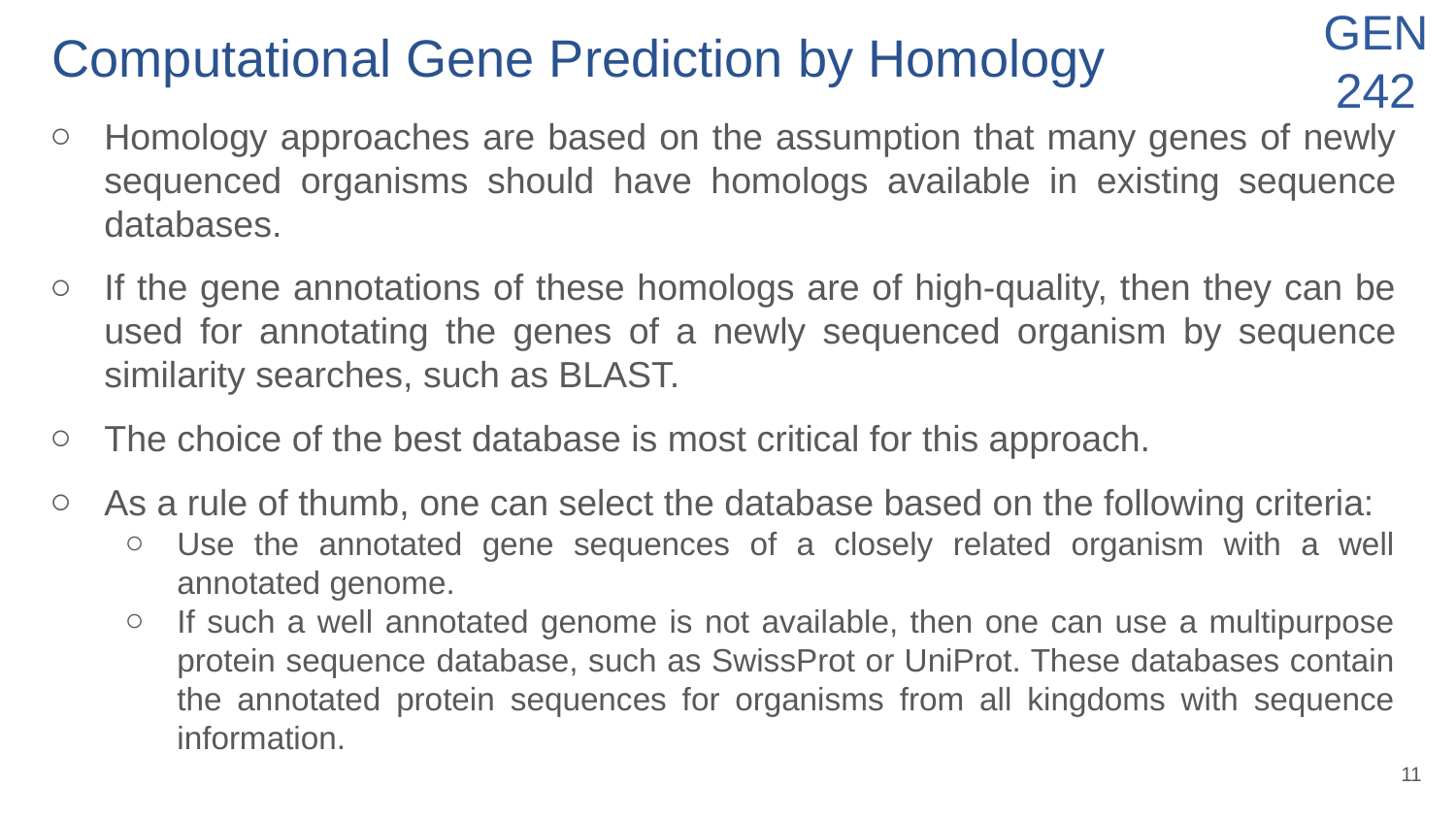

# Computational Gene Prediction by Homology
Homology approaches are based on the assumption that many genes of newly sequenced organisms should have homologs available in existing sequence databases.
If the gene annotations of these homologs are of high-quality, then they can be used for annotating the genes of a newly sequenced organism by sequence similarity searches, such as BLAST.
The choice of the best database is most critical for this approach.
As a rule of thumb, one can select the database based on the following criteria:
Use the annotated gene sequences of a closely related organism with a well annotated genome.
If such a well annotated genome is not available, then one can use a multipurpose protein sequence database, such as SwissProt or UniProt. These databases contain the annotated protein sequences for organisms from all kingdoms with sequence information.
11